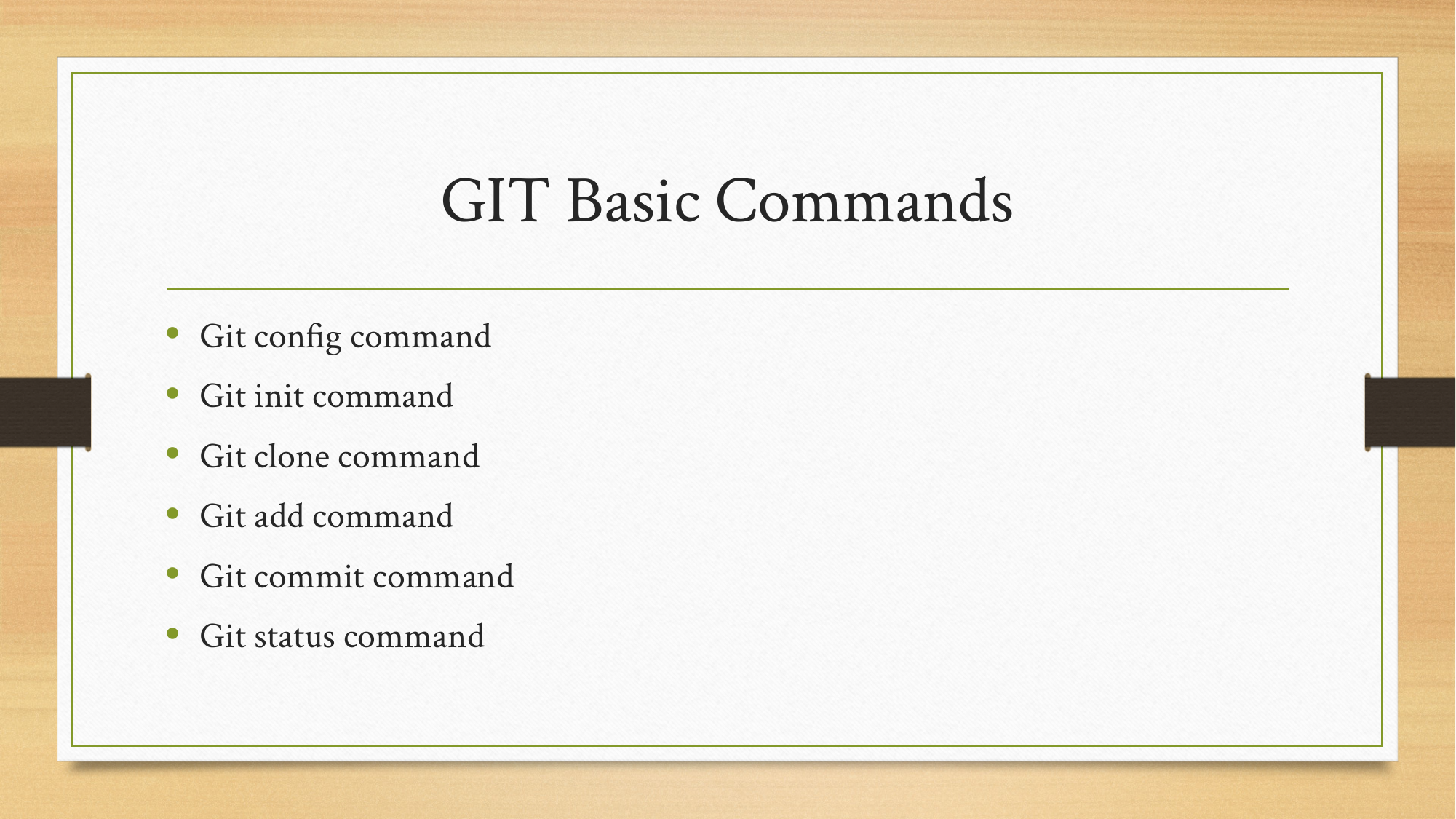

# GIT Basic Commands
Git config command
Git init command
Git clone command
Git add command
Git commit command
Git status command